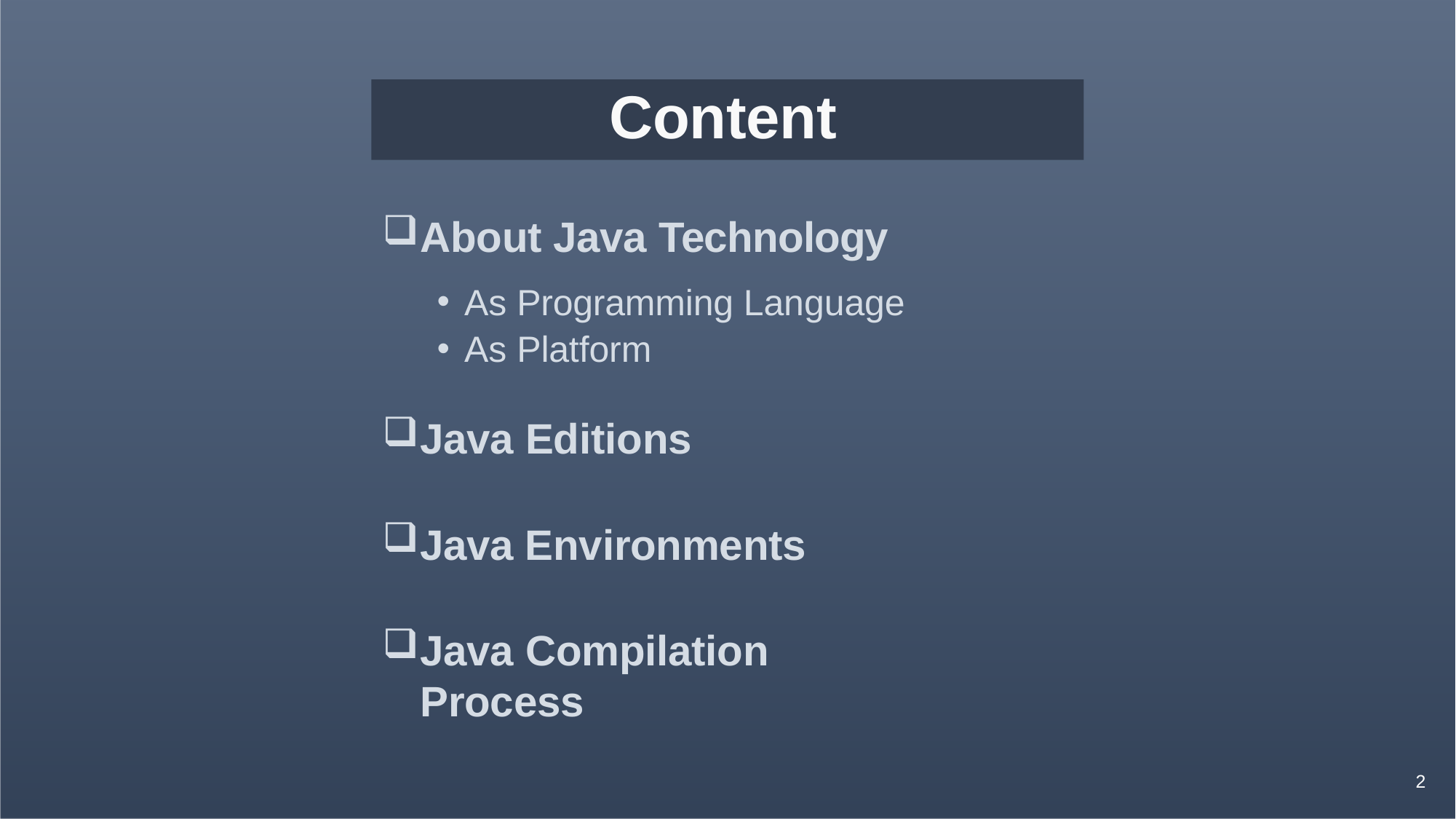

# Content

About Java Technology
As Programming Language
As Platform

Java Editions

Java Environments

Java Compilation Process
2